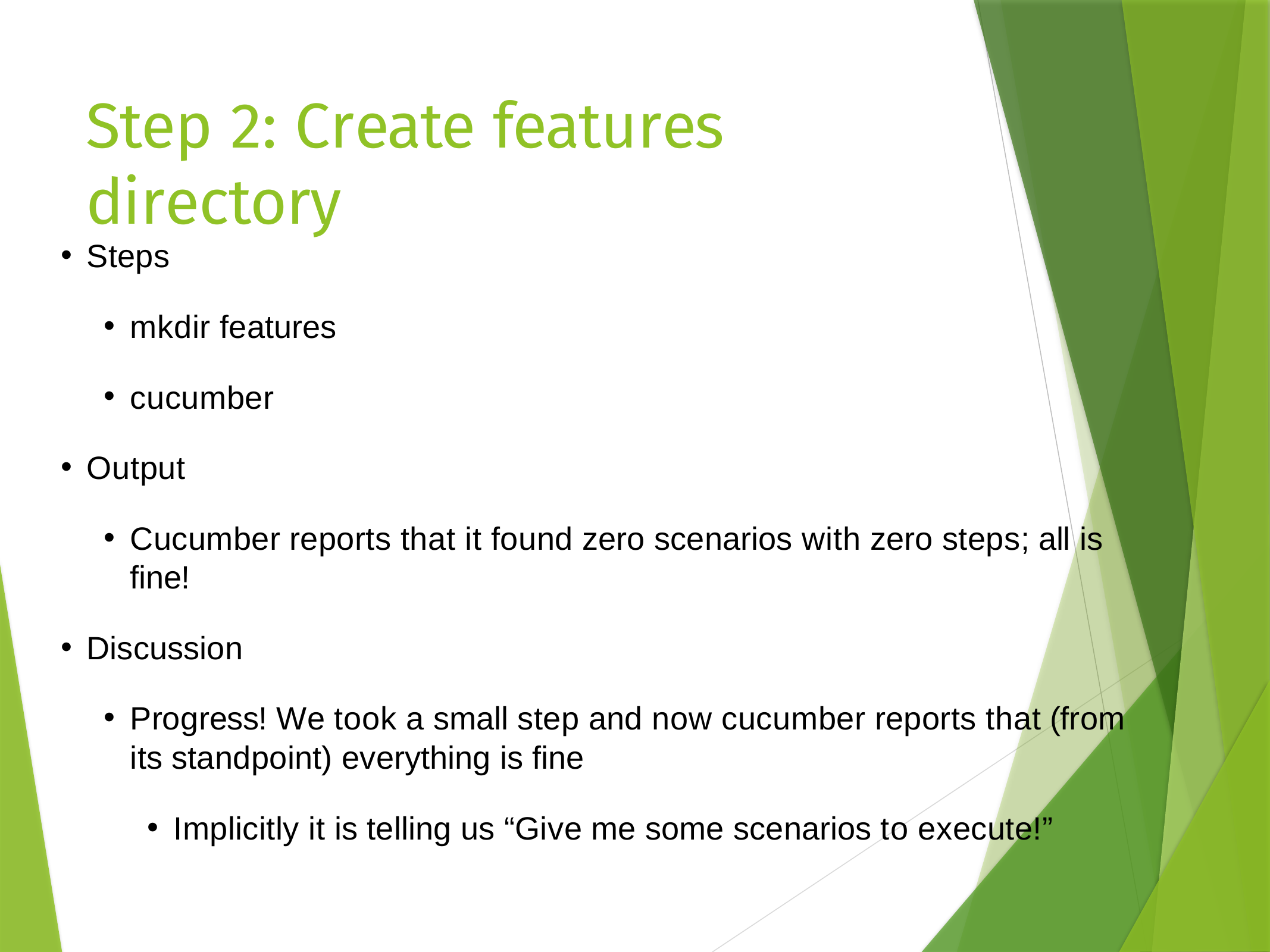

# Step 2: Create features directory
Steps

mkdir features

cucumber

Output

Cucumber reports that it found zero scenarios with zero steps; all is ﬁne!

Discussion

Progress! We took a small step and now cucumber reports that (from its standpoint) everything is ﬁne

Implicitly it is telling us “Give me some scenarios to execute!”